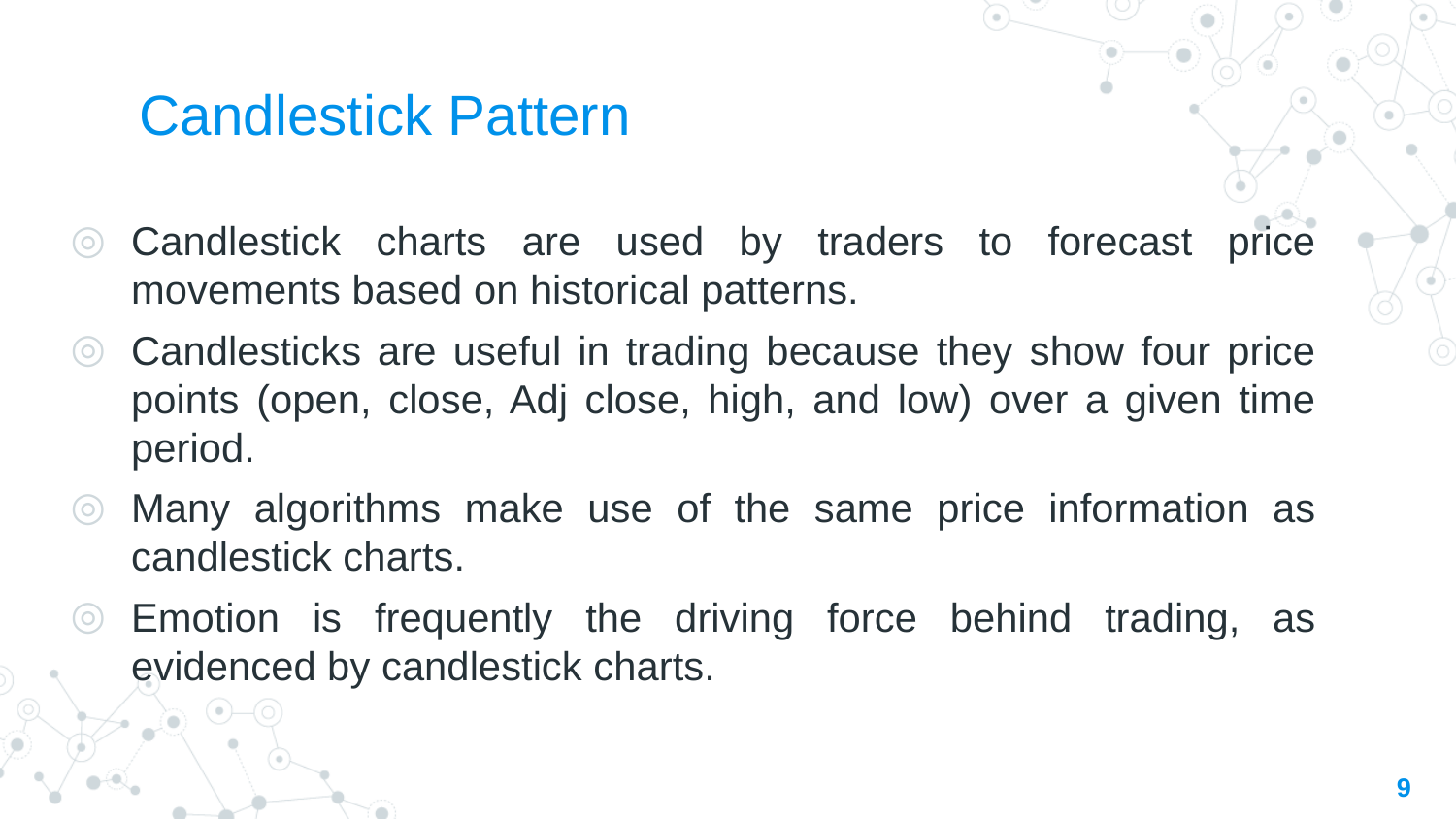

# Candlestick Pattern
Candlestick charts are used by traders to forecast price movements based on historical patterns.
Candlesticks are useful in trading because they show four price points (open, close, Adj close, high, and low) over a given time period.
Many algorithms make use of the same price information as candlestick charts.
Emotion is frequently the driving force behind trading, as evidenced by candlestick charts.
9